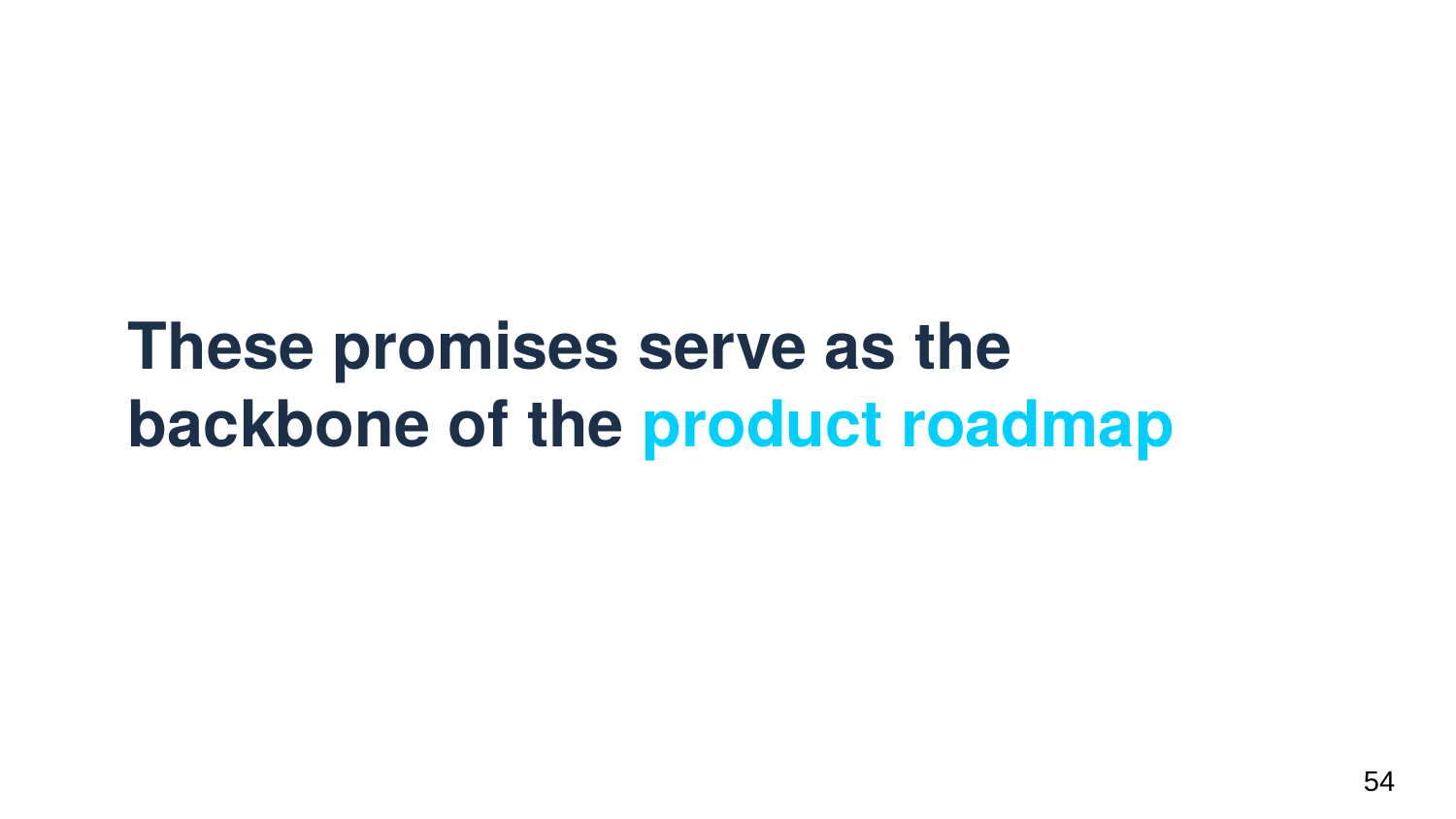

# These promises serve as the backbone of the product roadmap
54